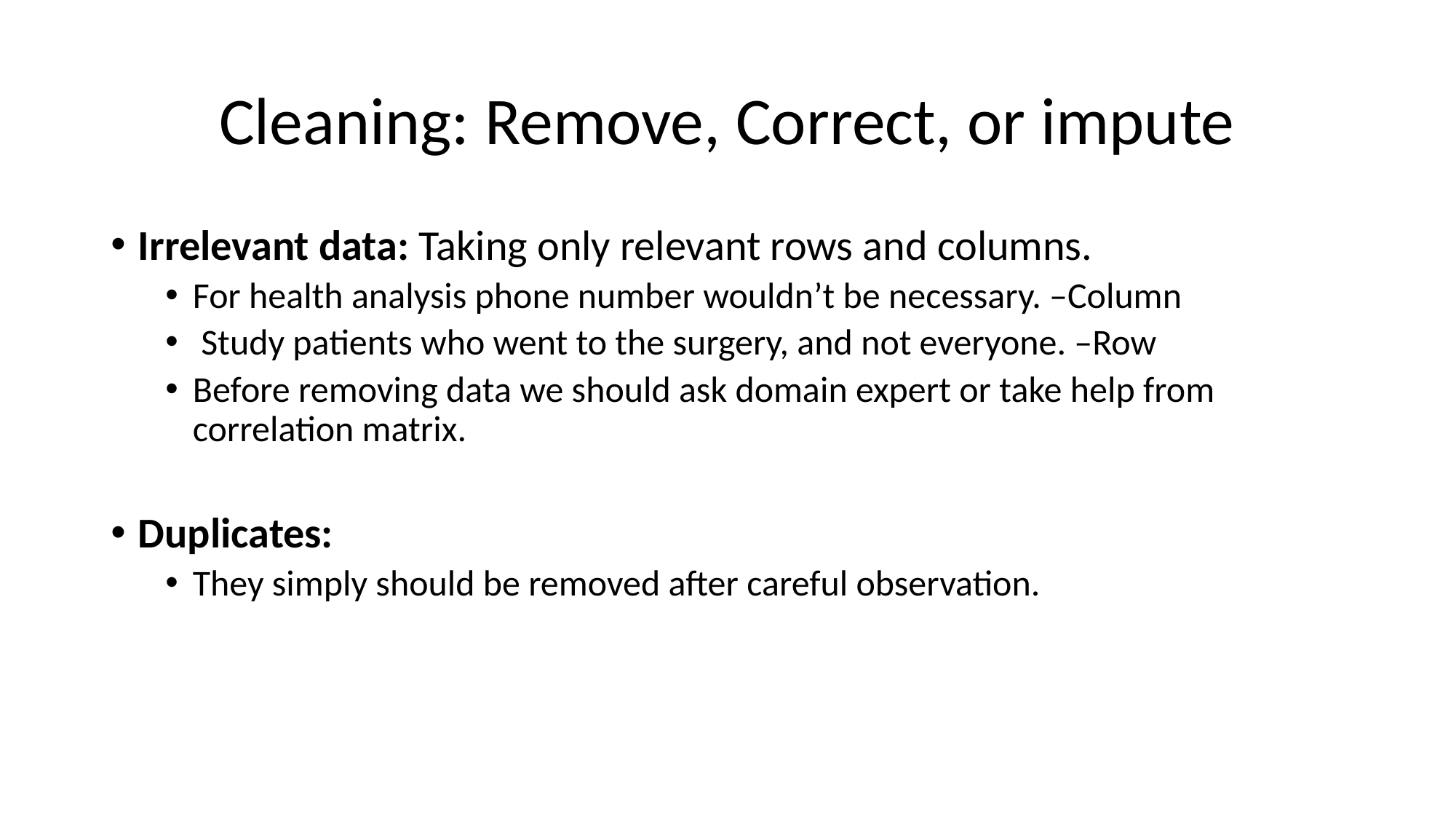

# Cleaning: Remove, Correct, or impute
Irrelevant data: Taking only relevant rows and columns.
For health analysis phone number wouldn’t be necessary. –Column
 Study patients who went to the surgery, and not everyone. –Row
Before removing data we should ask domain expert or take help from correlation matrix.

Duplicates:
They simply should be removed after careful observation.